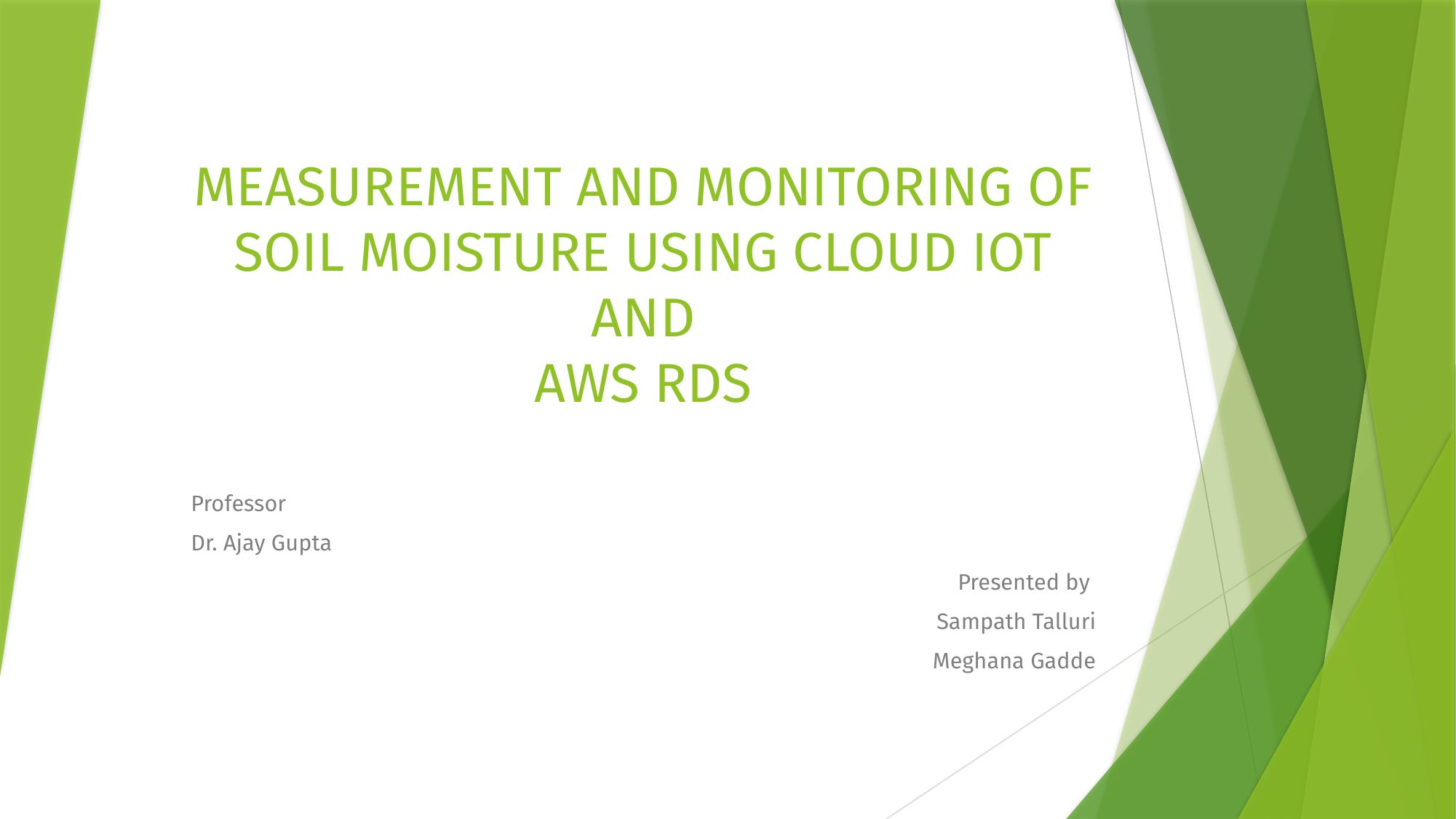

# MEASUREMENT AND MONITORING OF SOIL MOISTURE USING CLOUD IOT AND AWS RDS
Professor
Dr. Ajay Gupta
Presented by
Sampath Talluri
Meghana Gadde